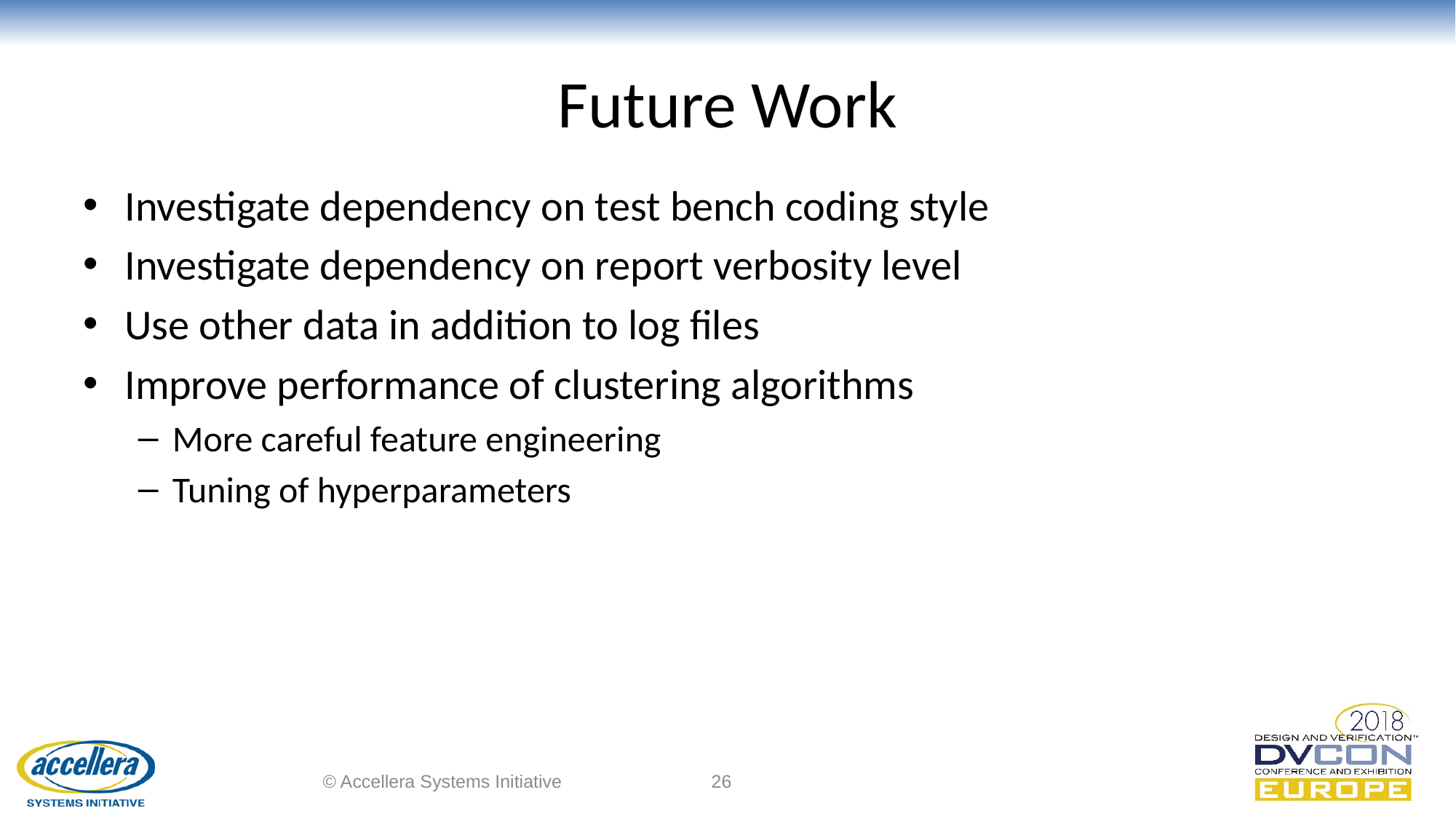

# Future Work
Investigate dependency on test bench coding style
Investigate dependency on report verbosity level
Use other data in addition to log files
Improve performance of clustering algorithms
More careful feature engineering
Tuning of hyperparameters

© Accellera Systems Initiative
26